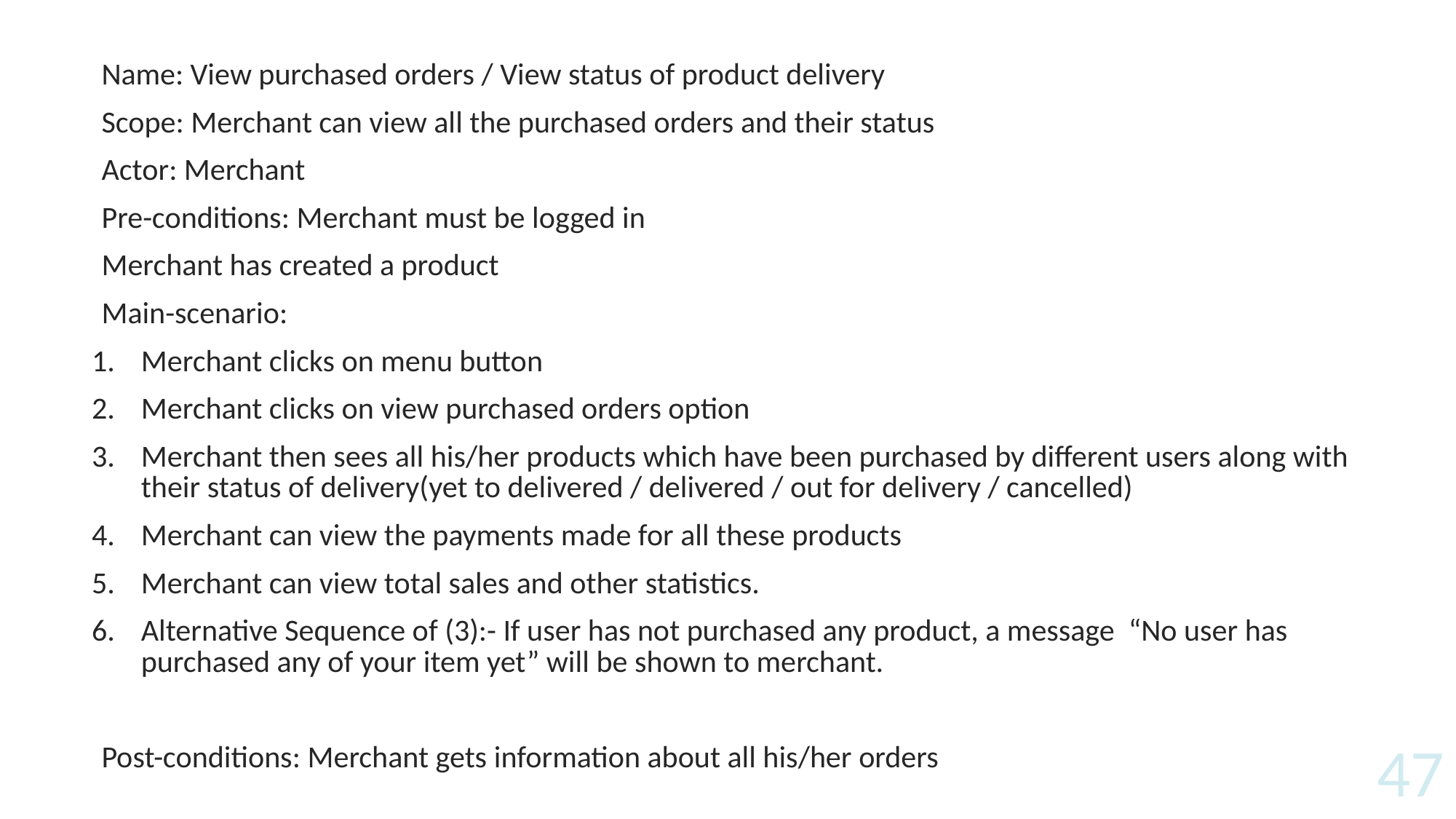

Name: View purchased orders / View status of product delivery
Scope: Merchant can view all the purchased orders and their status
Actor: Merchant
Pre-conditions: Merchant must be logged in
Merchant has created a product
Main-scenario:
Merchant clicks on menu button
Merchant clicks on view purchased orders option
Merchant then sees all his/her products which have been purchased by different users along with their status of delivery(yet to delivered / delivered / out for delivery / cancelled)
Merchant can view the payments made for all these products
Merchant can view total sales and other statistics.
Alternative Sequence of (3):- If user has not purchased any product, a message  “No user has purchased any of your item yet” will be shown to merchant.

Post-conditions: Merchant gets information about all his/her orders
47